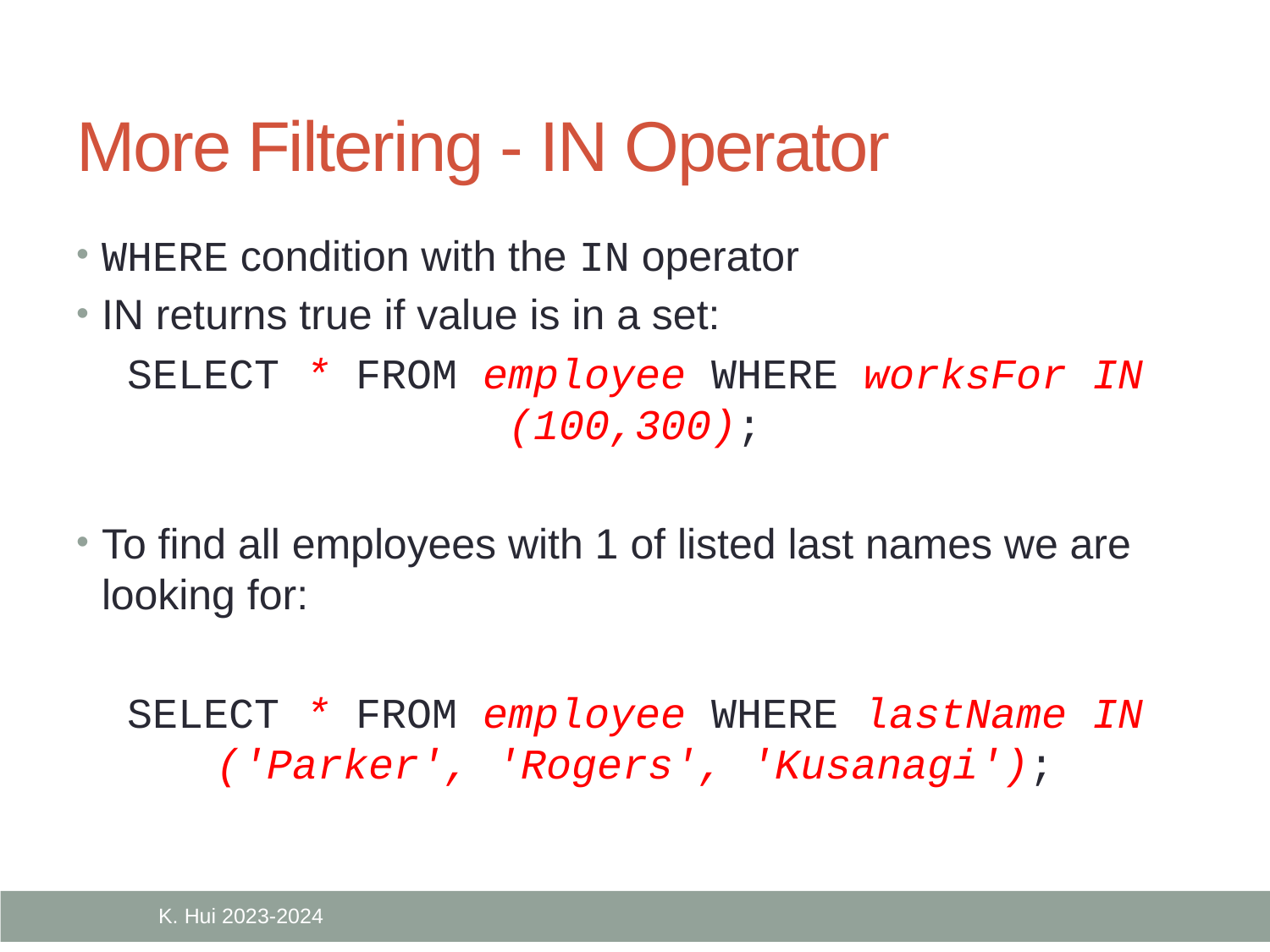

# More Filtering - IN Operator
WHERE condition with the IN operator
IN returns true if value is in a set:
SELECT * FROM employee WHERE worksFor IN (100,300);

To find all employees with 1 of listed last names we are looking for:

SELECT * FROM employee WHERE lastName IN ('Parker', 'Rogers', 'Kusanagi');

K. Hui 2023-2024